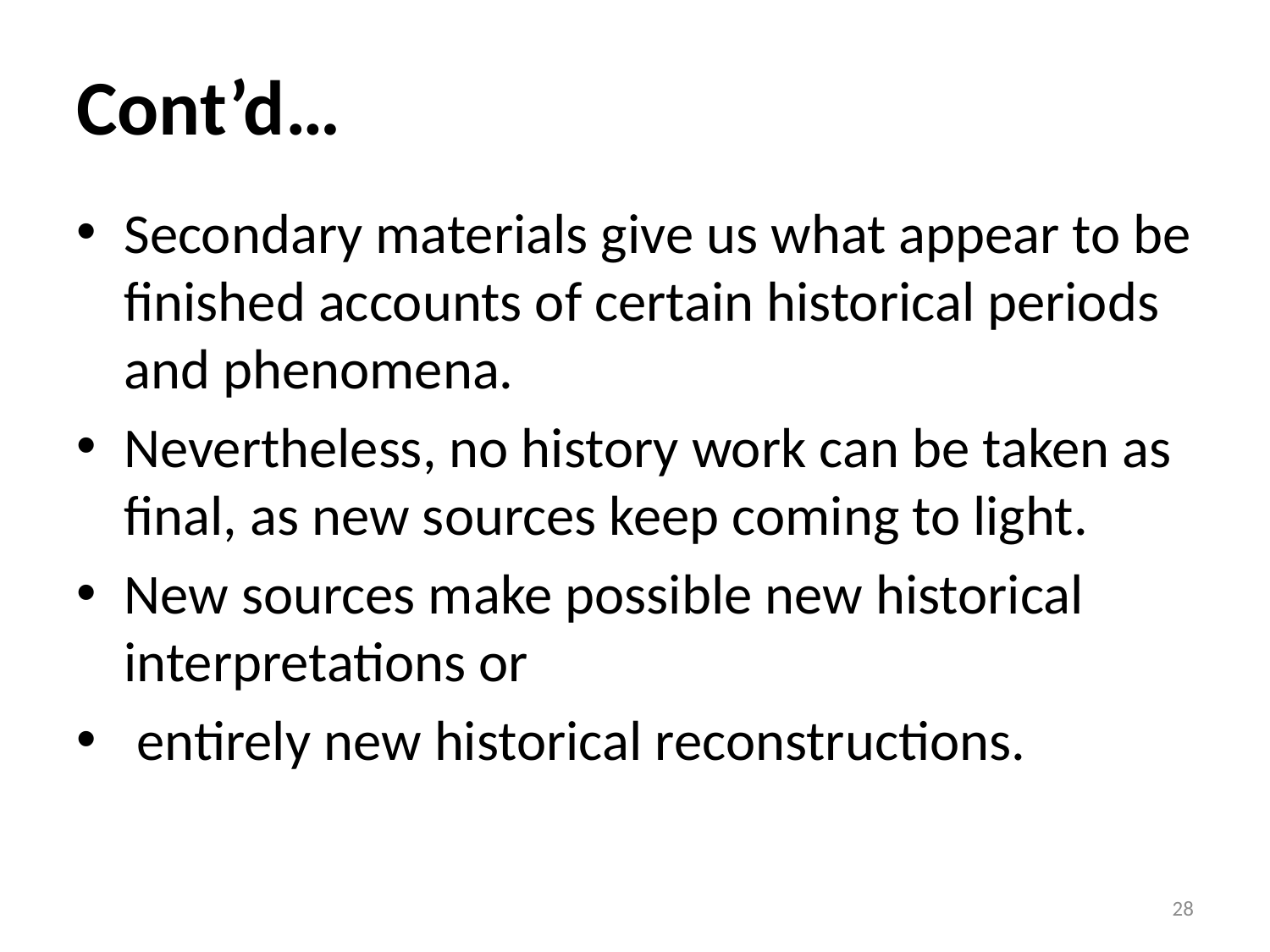

# Cont’d…
Secondary materials give us what appear to be finished accounts of certain historical periods and phenomena.
Nevertheless, no history work can be taken as final, as new sources keep coming to light.
New sources make possible new historical interpretations or
 entirely new historical reconstructions.
28